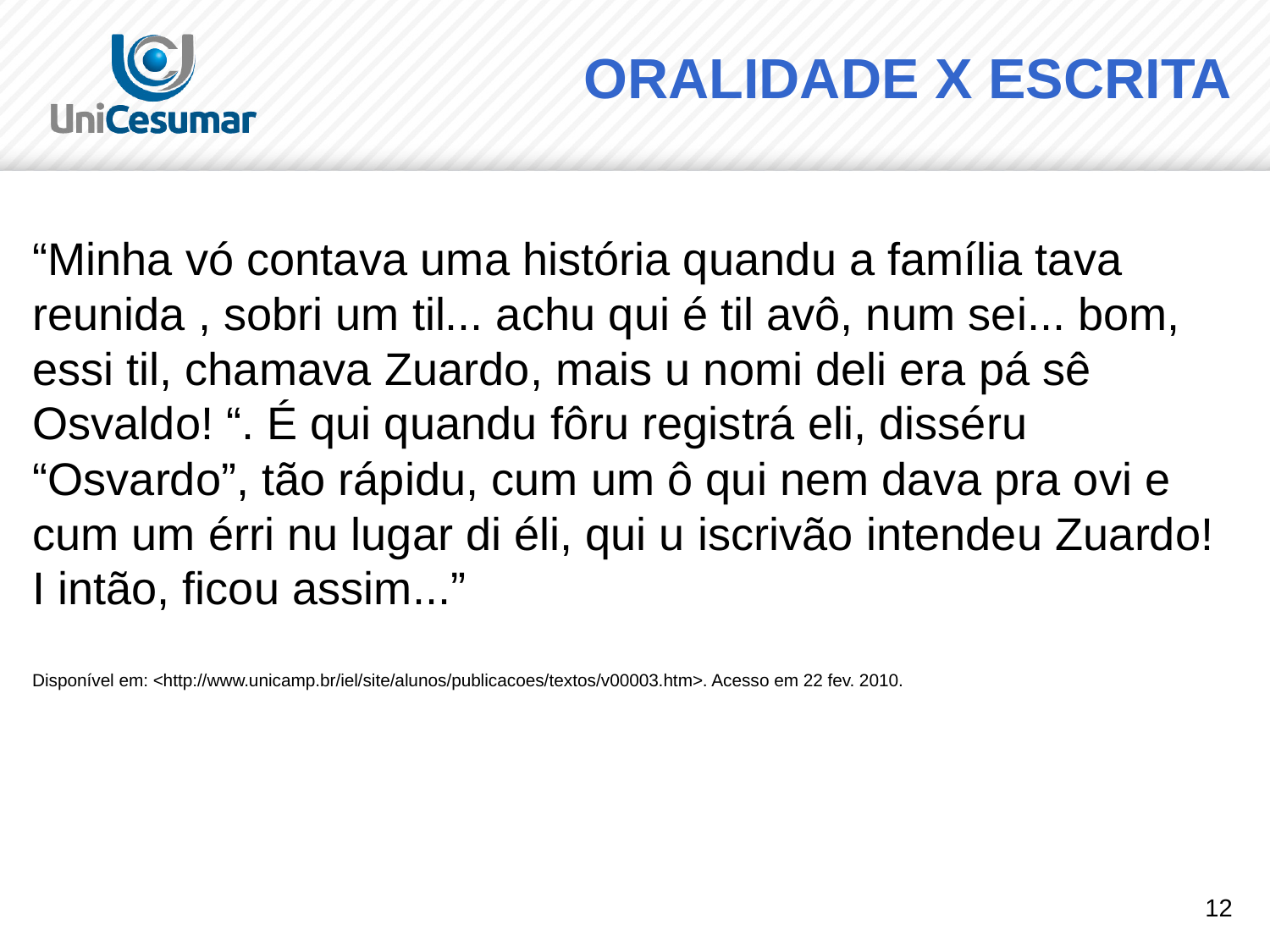

# ORALIDADE X ESCRITA
“Minha vó contava uma história quandu a família tava reunida , sobri um til... achu qui é til avô, num sei... bom, essi til, chamava Zuardo, mais u nomi deli era pá sê Osvaldo! “. É qui quandu fôru registrá eli, disséru “Osvardo”, tão rápidu, cum um ô qui nem dava pra ovi e cum um érri nu lugar di éli, qui u iscrivão intendeu Zuardo! I intão, ficou assim...”

Disponível em: <http://www.unicamp.br/iel/site/alunos/publicacoes/textos/v00003.htm>. Acesso em 22 fev. 2010.